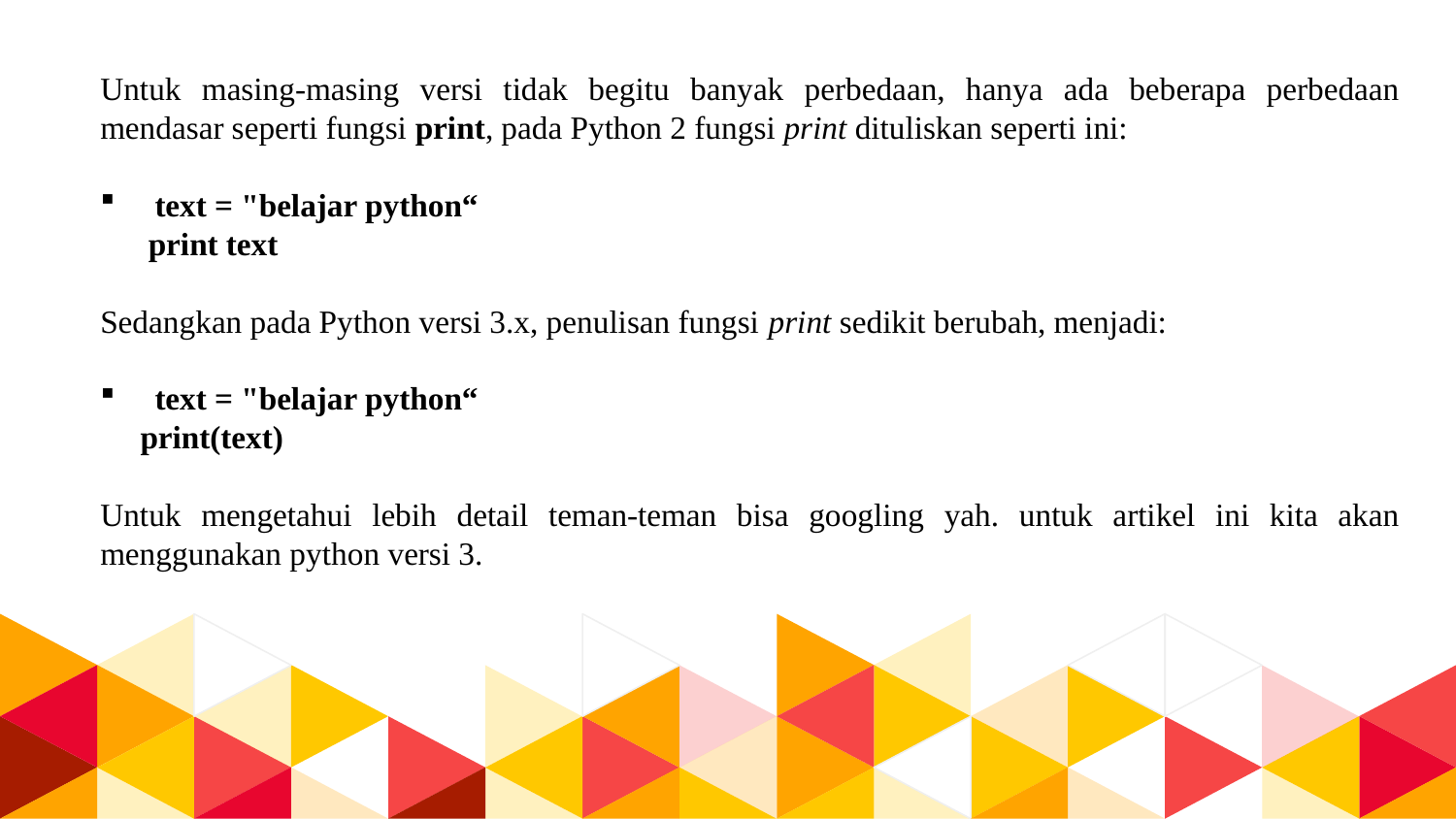

Untuk masing-masing versi tidak begitu banyak perbedaan, hanya ada beberapa perbedaan mendasar seperti fungsi print, pada Python 2 fungsi print dituliskan seperti ini:

text = "belajar python“
      print text

Sedangkan pada Python versi 3.x, penulisan fungsi print sedikit berubah, menjadi:

text = "belajar python“
     print(text)

Untuk mengetahui lebih detail teman-teman bisa googling yah. untuk artikel ini kita akan menggunakan python versi 3.